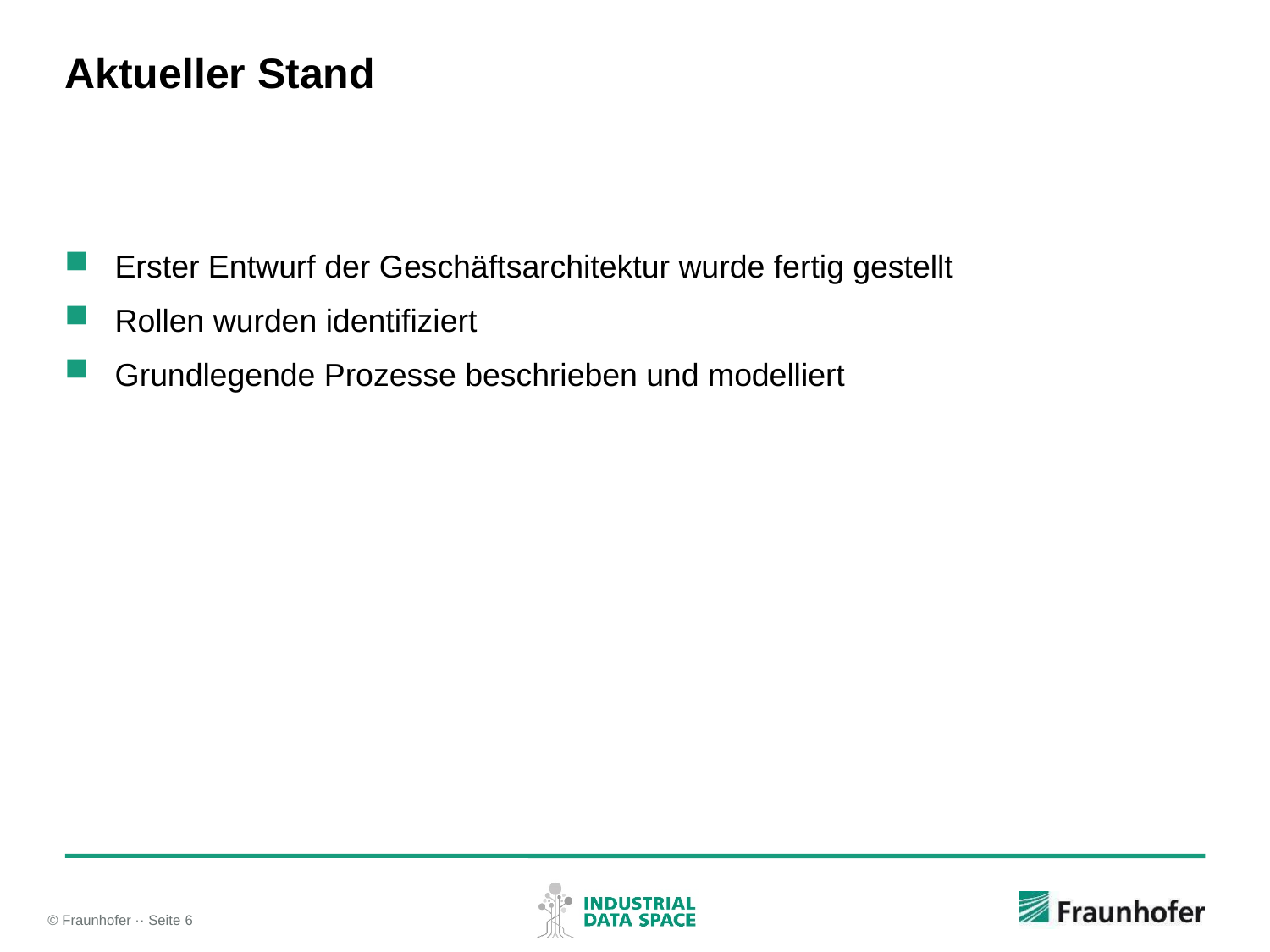

# Aktueller Stand
Erster Entwurf der Geschäftsarchitektur wurde fertig gestellt
Rollen wurden identifiziert
Grundlegende Prozesse beschrieben und modelliert